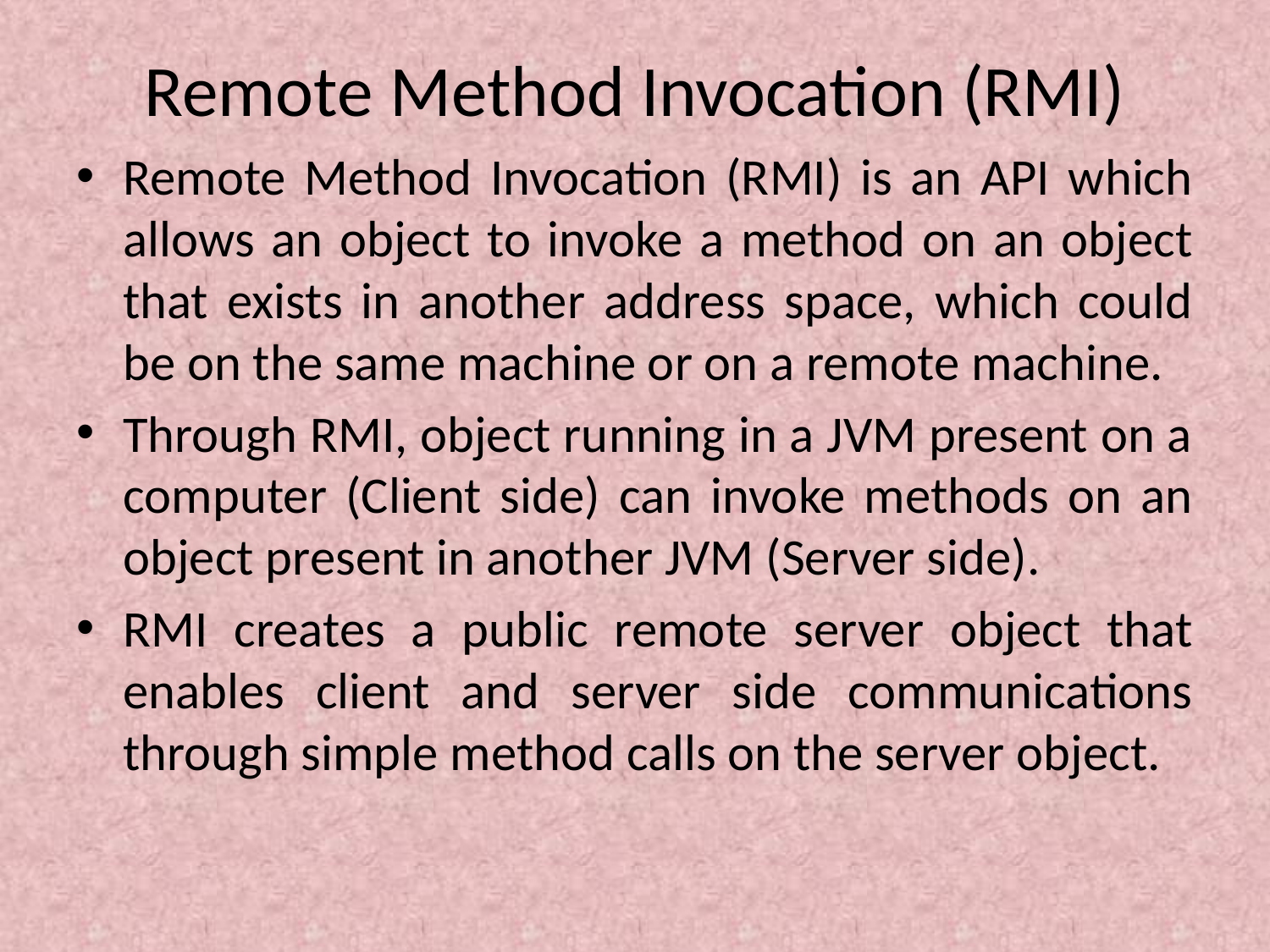

# Remote Method Invocation (RMI)
Remote Method Invocation (RMI) is an API which allows an object to invoke a method on an object that exists in another address space, which could be on the same machine or on a remote machine.
Through RMI, object running in a JVM present on a computer (Client side) can invoke methods on an object present in another JVM (Server side).
RMI creates a public remote server object that enables client and server side communications through simple method calls on the server object.